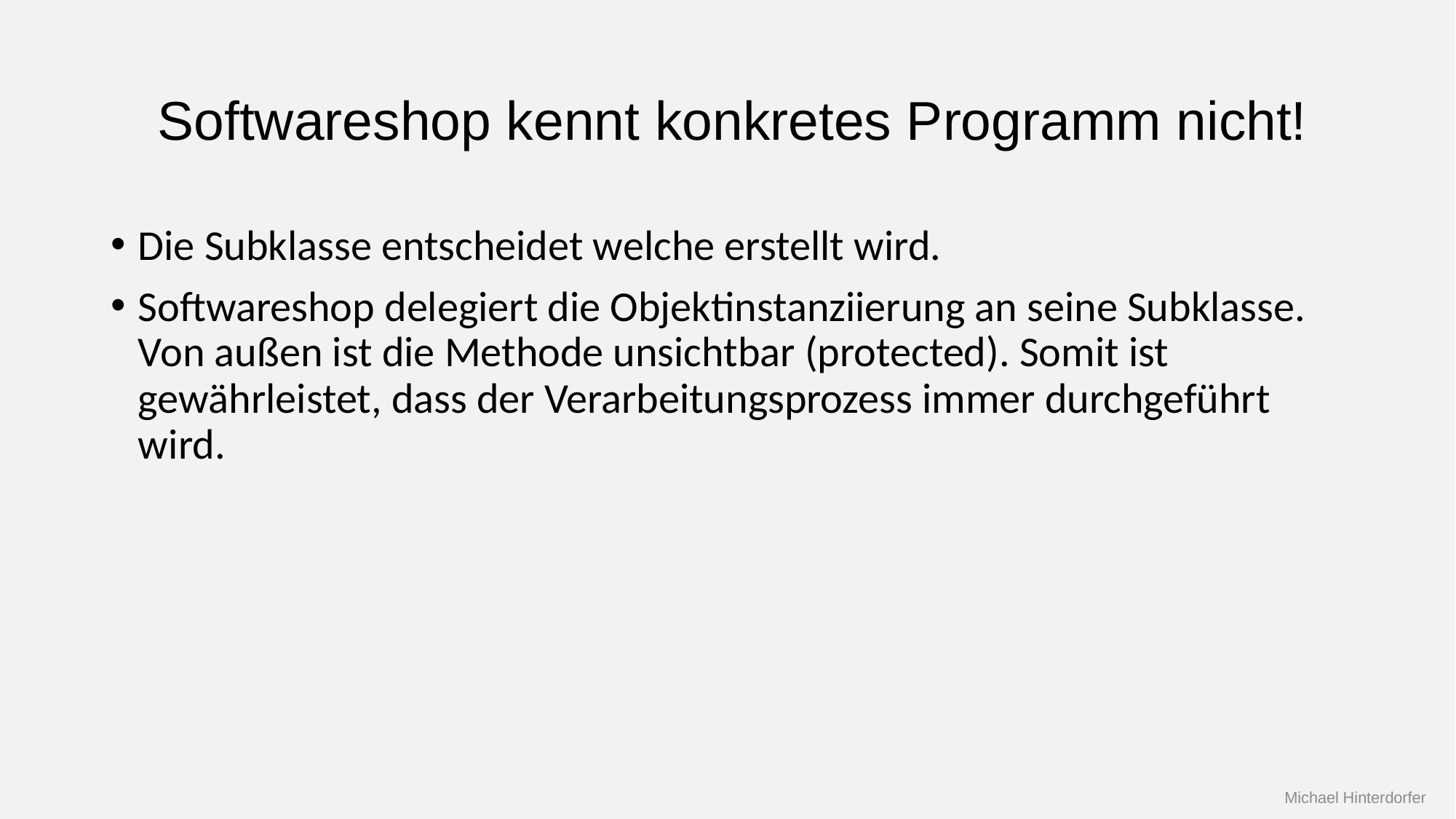

# Softwareshop kennt konkretes Programm nicht!
Die Subklasse entscheidet welche erstellt wird.
Softwareshop delegiert die Objektinstanziierung an seine Subklasse. Von außen ist die Methode unsichtbar (protected). Somit ist gewährleistet, dass der Verarbeitungsprozess immer durchgeführt wird.
Michael Hinterdorfer